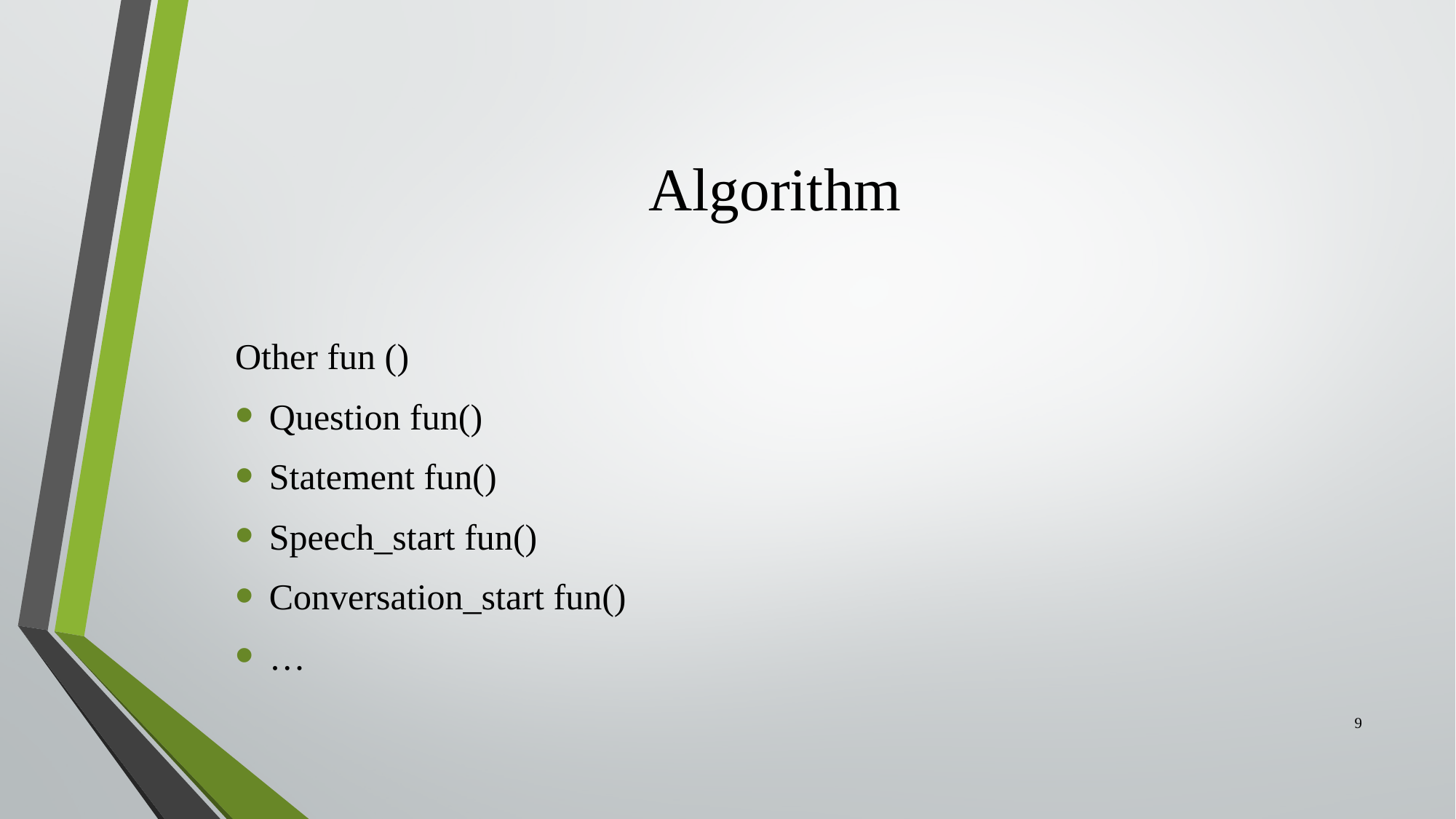

# Algorithm
Other fun ()
Question fun()
Statement fun()
Speech_start fun()
Conversation_start fun()
…
9